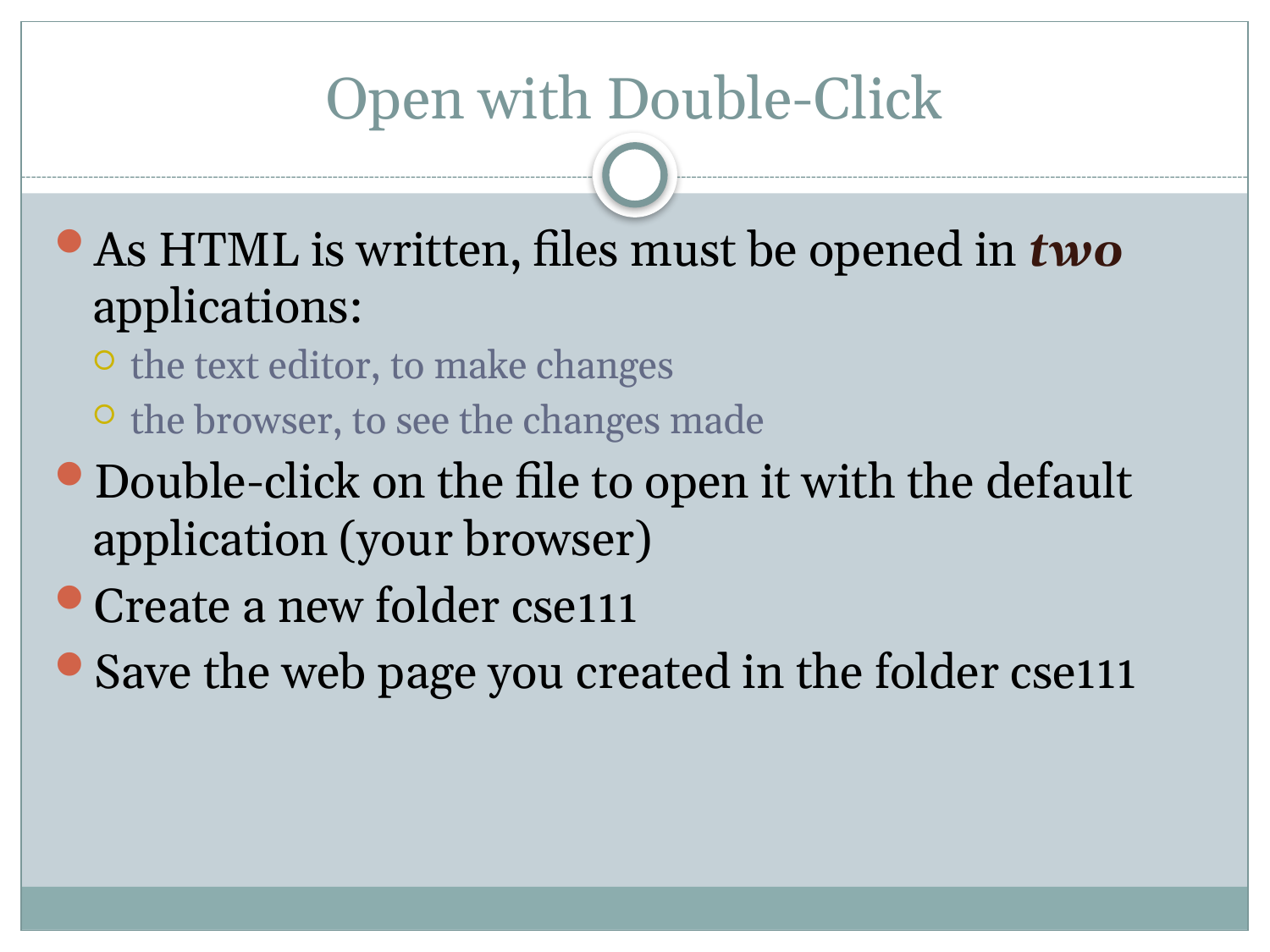

# Open with Double-Click
As HTML is written, files must be opened in two applications:
the text editor, to make changes
the browser, to see the changes made
Double-click on the file to open it with the default application (your browser)
Create a new folder cse111
Save the web page you created in the folder cse111